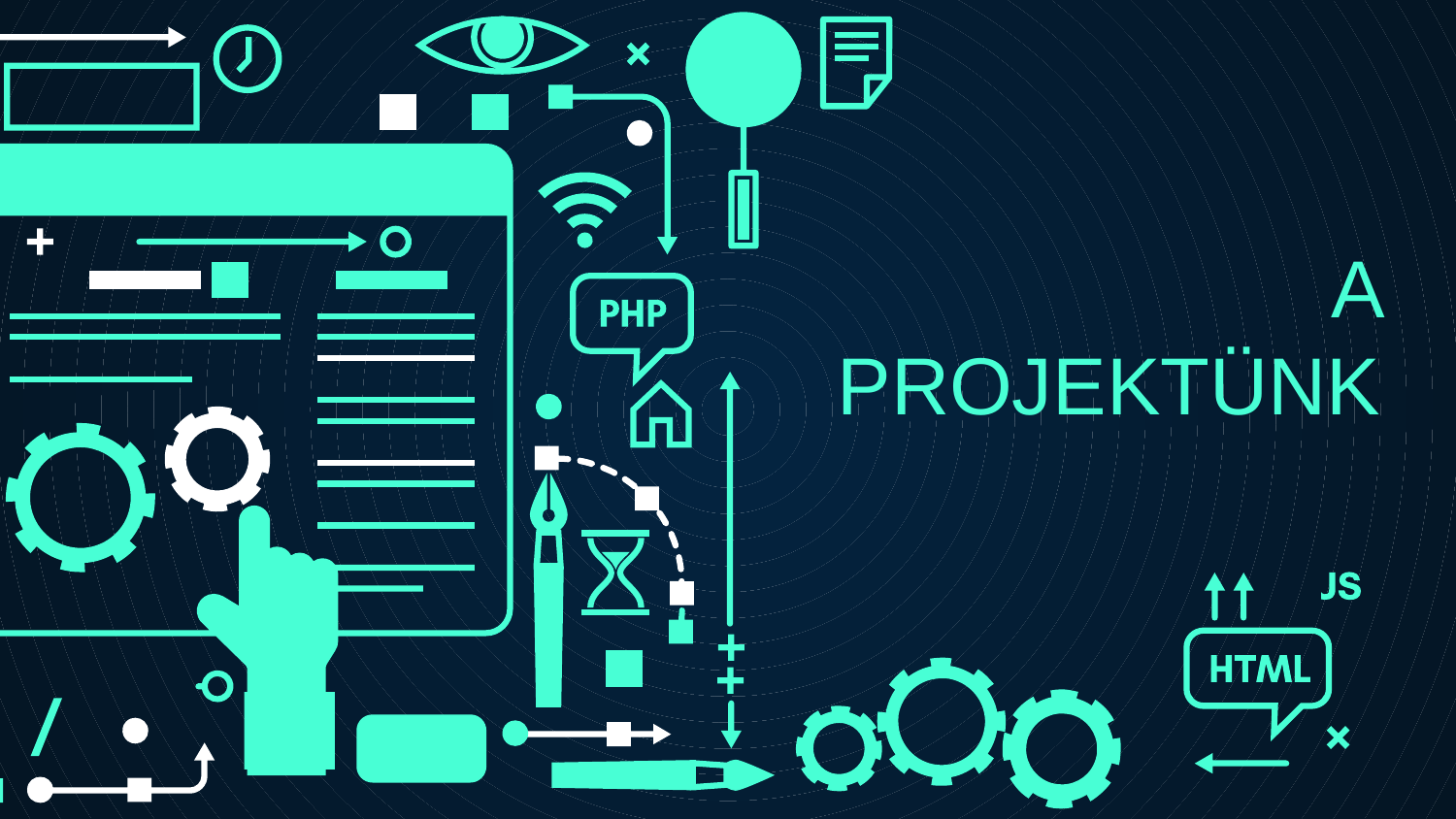

04

01
A munka folyamata
A csapat
A munkafolyamatok haladása

Információk a csapatról

# A PROJEKTÜNK

05
A munka befejezése

A projekt elkészült

02

Munka felosztása

A feladatok kiosztása

Ádám

06

Összegzés

Csapatmunka összegzése, projekt állapota

Török Ádám
03
Célunk

A csapat célja a projektmunka során

Bence